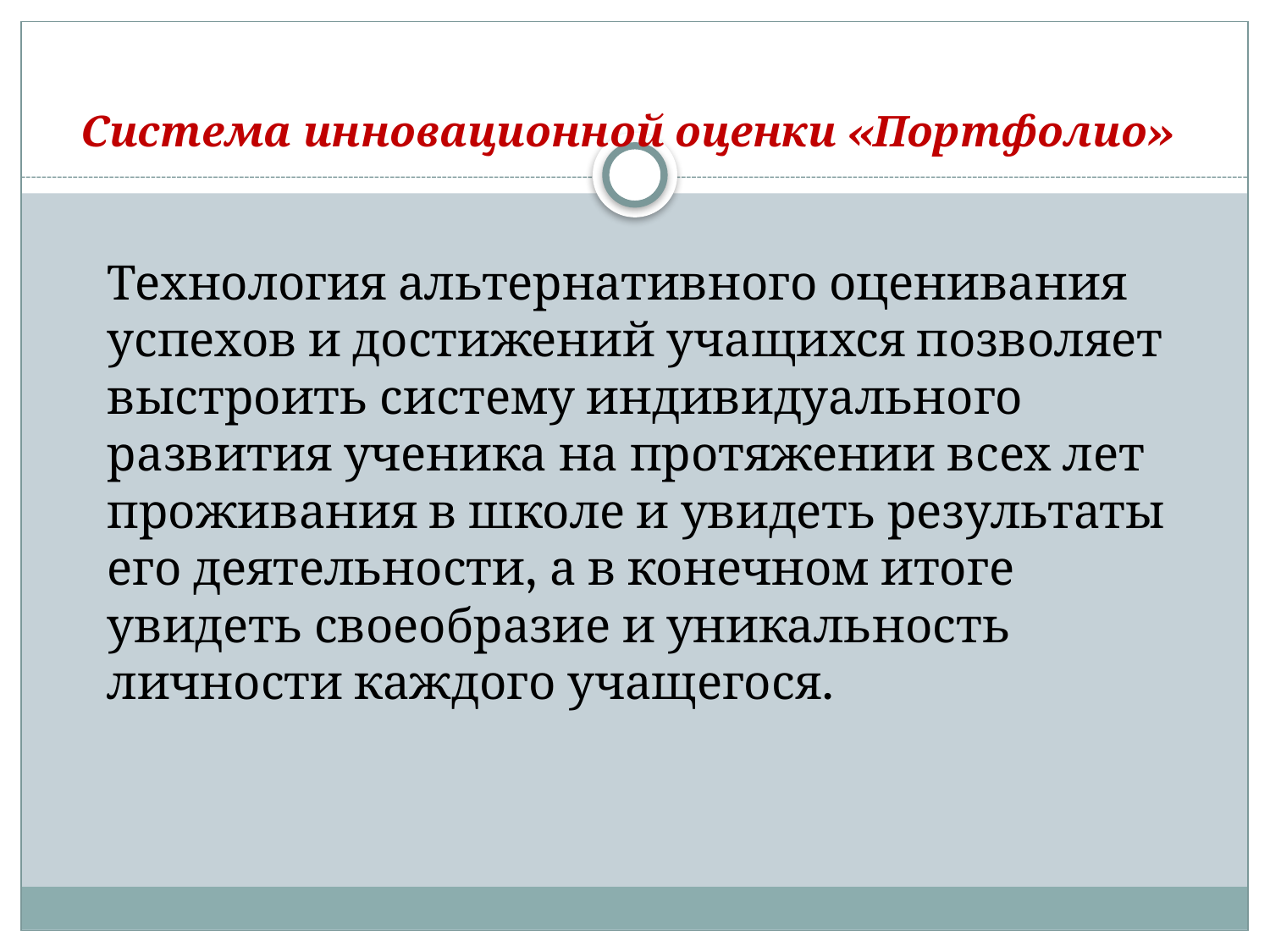

# Система инновационной оценки «Портфолио»
Технология альтернативного оценивания успехов и достижений учащихся позволяет выстроить систему индивидуального развития ученика на протяжении всех лет проживания в школе и увидеть результаты его деятельности, а в конечном итоге увидеть своеобразие и уникальность личности каждого учащегося.